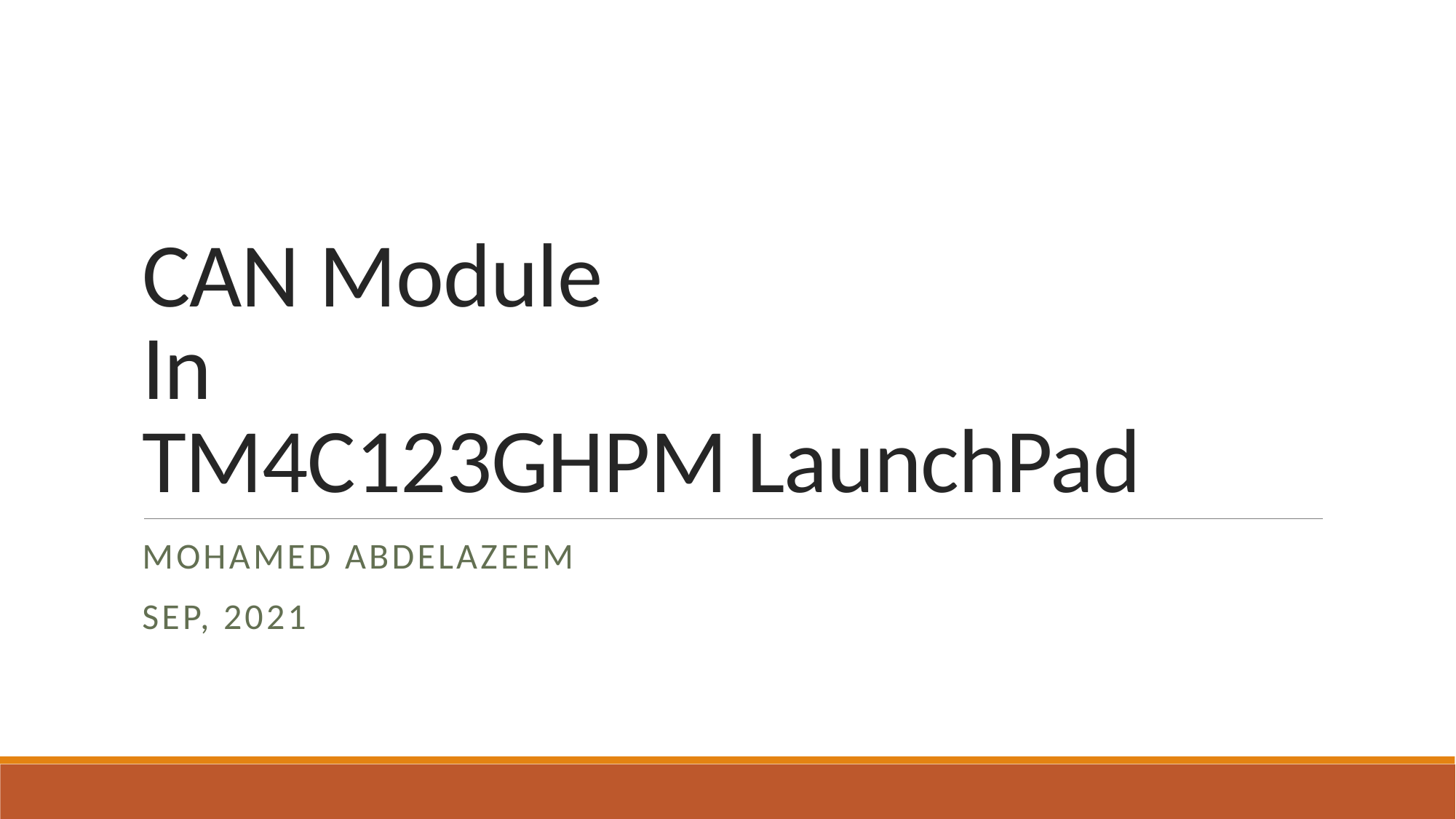

# CAN Module In TM4C123GHPM LaunchPad
Mohamed AbdelAzeem
sep, 2021